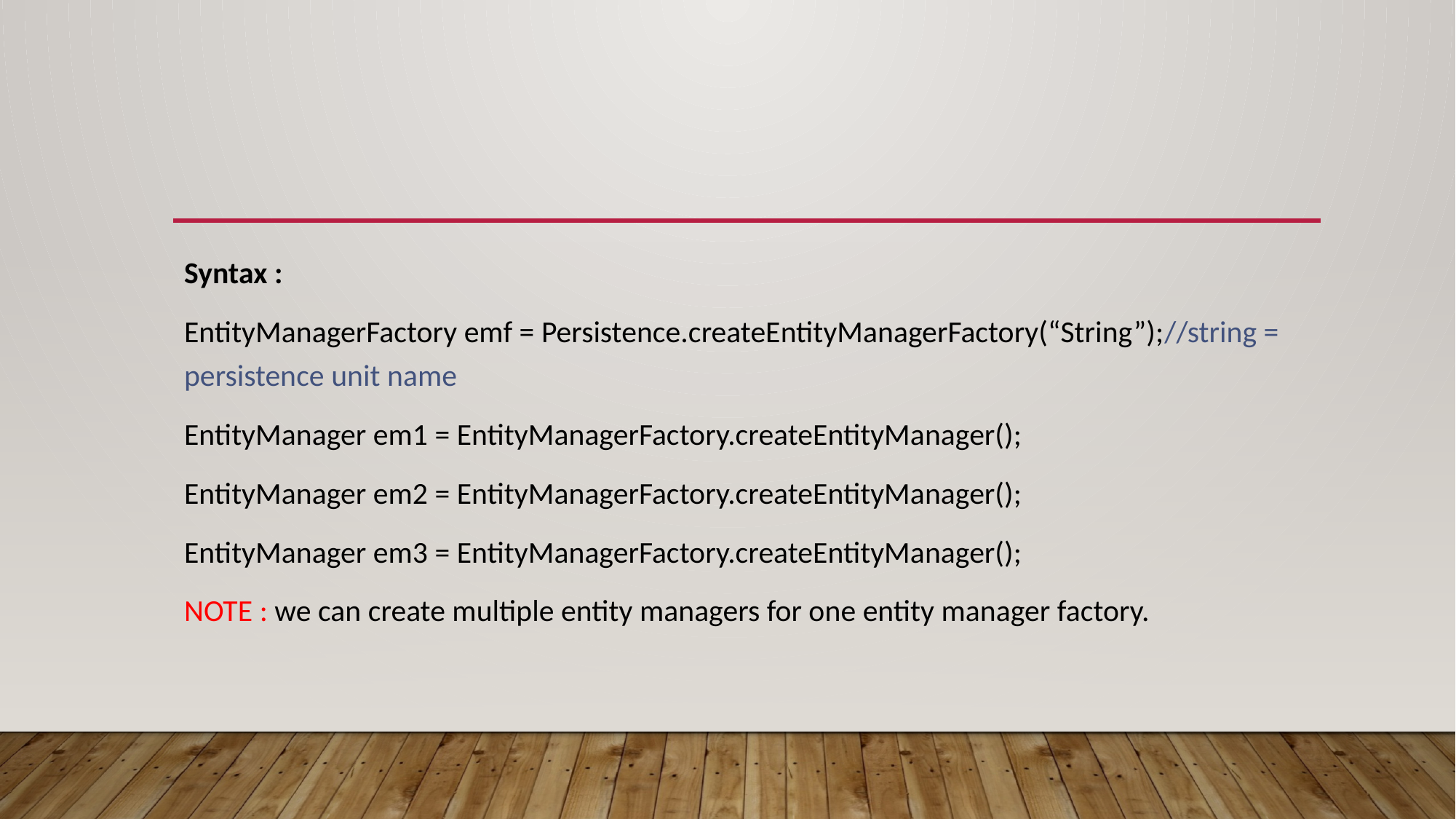

#
Syntax :
EntityManagerFactory emf = Persistence.createEntityManagerFactory(“String”);//string = persistence unit name
EntityManager em1 = EntityManagerFactory.createEntityManager();
EntityManager em2 = EntityManagerFactory.createEntityManager();
EntityManager em3 = EntityManagerFactory.createEntityManager();
NOTE : we can create multiple entity managers for one entity manager factory.